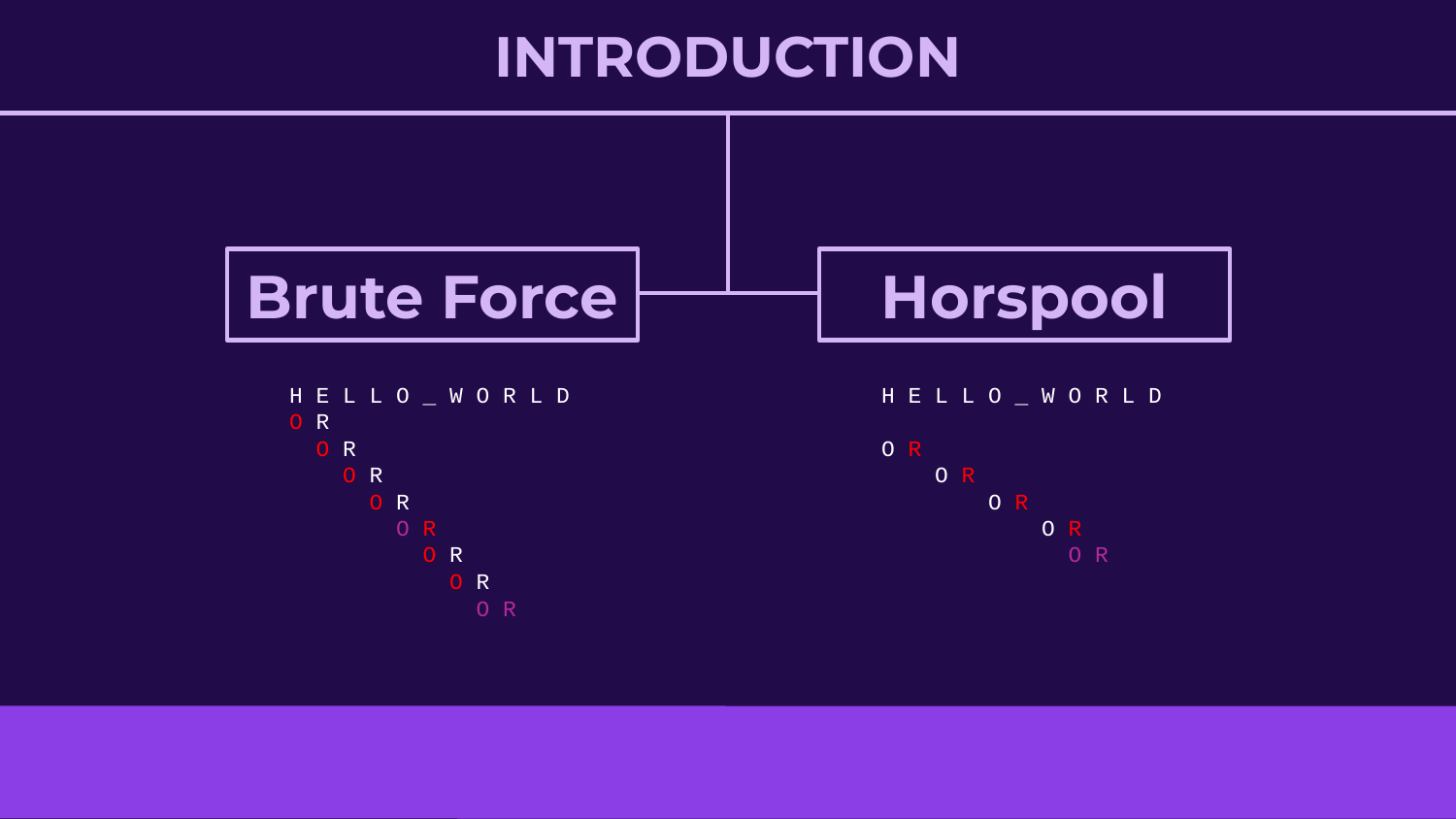

INTRODUCTION
# Brute Force
Horspool
H E L L O _ W O R L D
O R
  O R
    O R
      O R
        O R
          O R
            O R
              O R
H E L L O _ W O R L D
O R
    O R
        O R
            O R
              O R